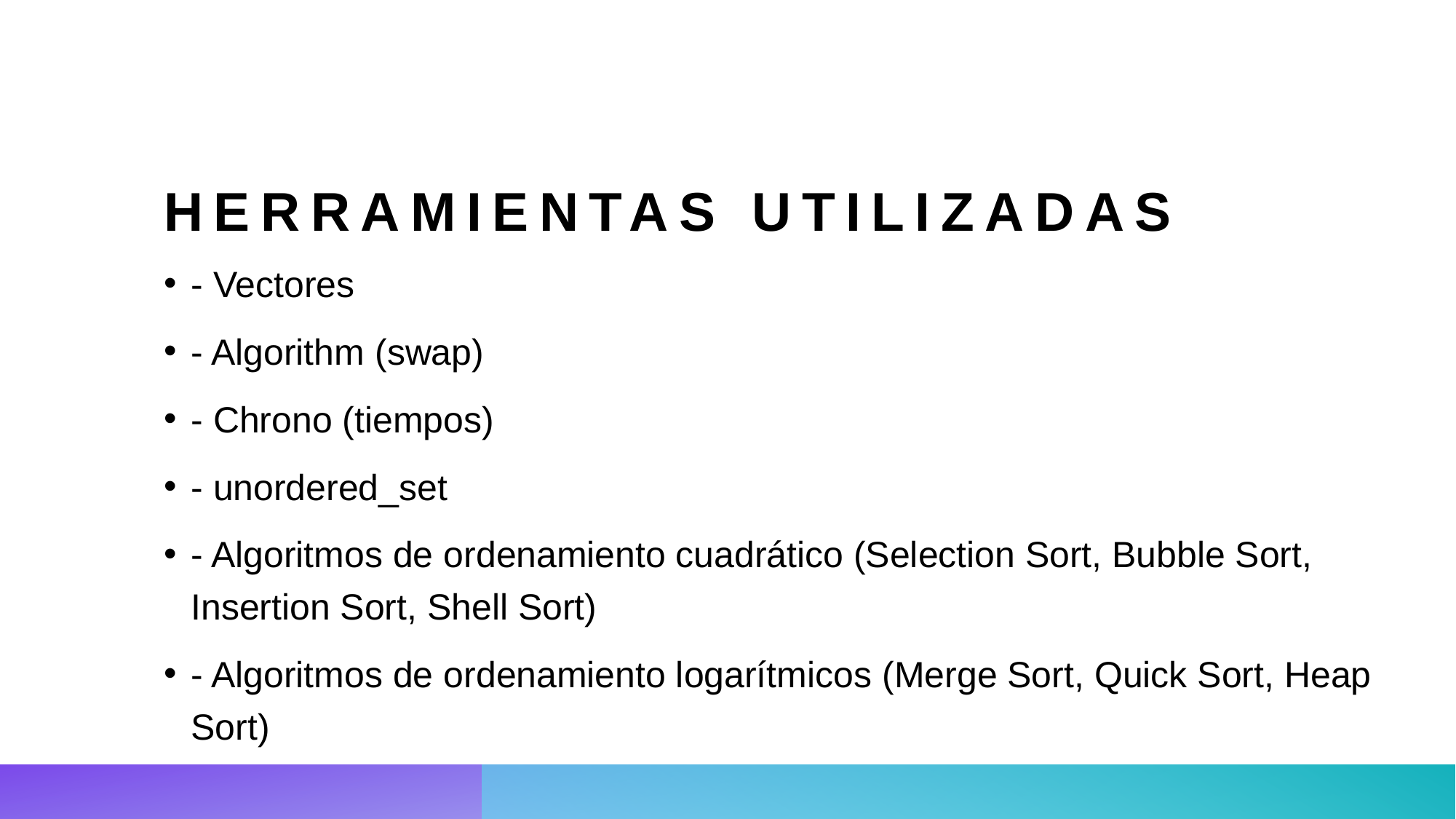

# Herramientas utilizadas
- Vectores
- Algorithm (swap)
- Chrono (tiempos)
- unordered_set
- Algoritmos de ordenamiento cuadrático (Selection Sort, Bubble Sort, Insertion Sort, Shell Sort)
- Algoritmos de ordenamiento logarítmicos (Merge Sort, Quick Sort, Heap Sort)